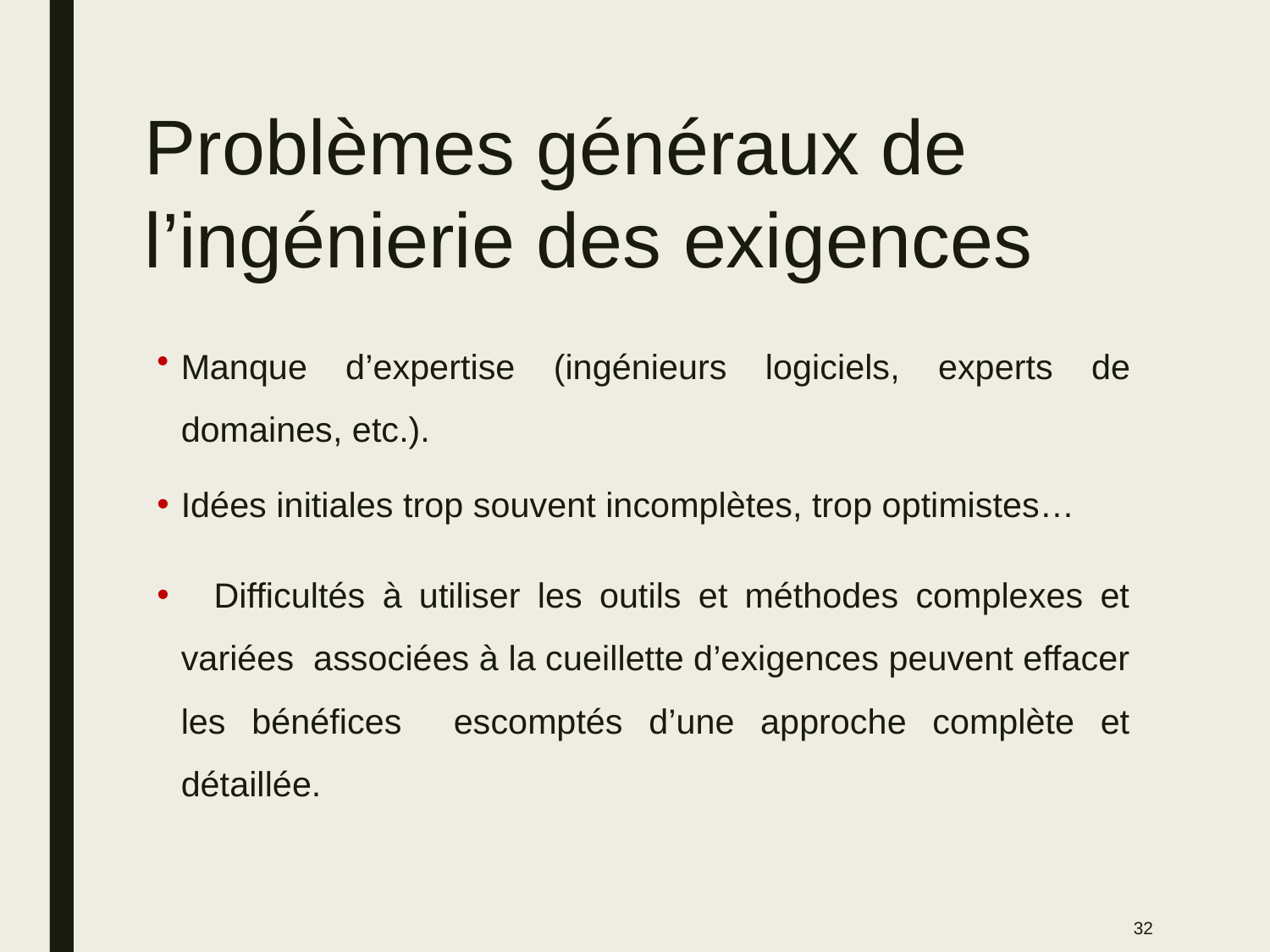

# Problèmes généraux de l’ingénierie des exigences
Manque d’expertise (ingénieurs logiciels, experts de domaines, etc.).
Idées initiales trop souvent incomplètes, trop optimistes…
	Difficultés à utiliser les outils et méthodes complexes et variées  associées à la cueillette d’exigences peuvent effacer les bénéfices  escomptés d’une approche complète et détaillée.
32